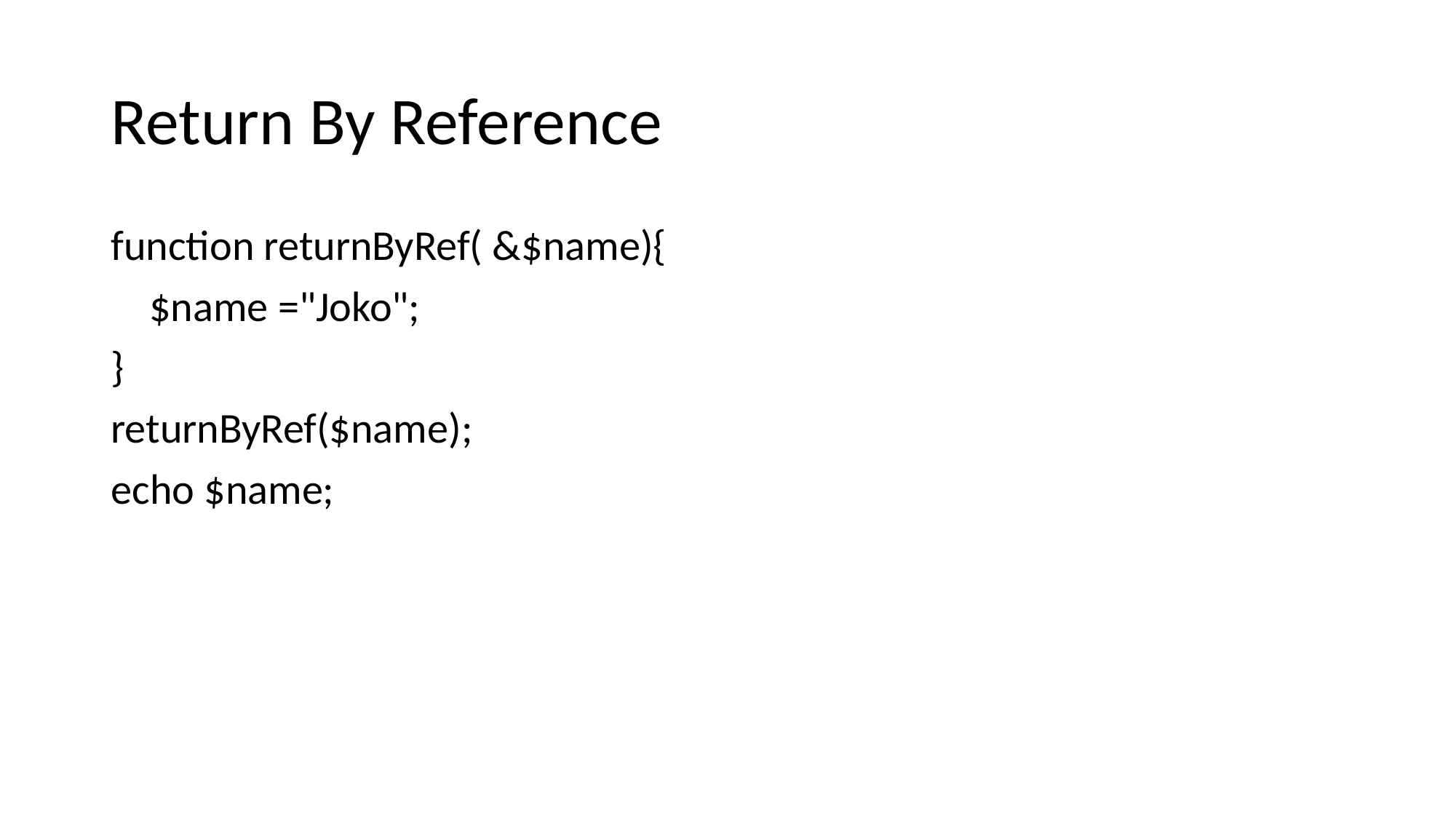

# Return By Reference
function returnByRef( &$name){
    $name ="Joko";
}
returnByRef($name);
echo $name;